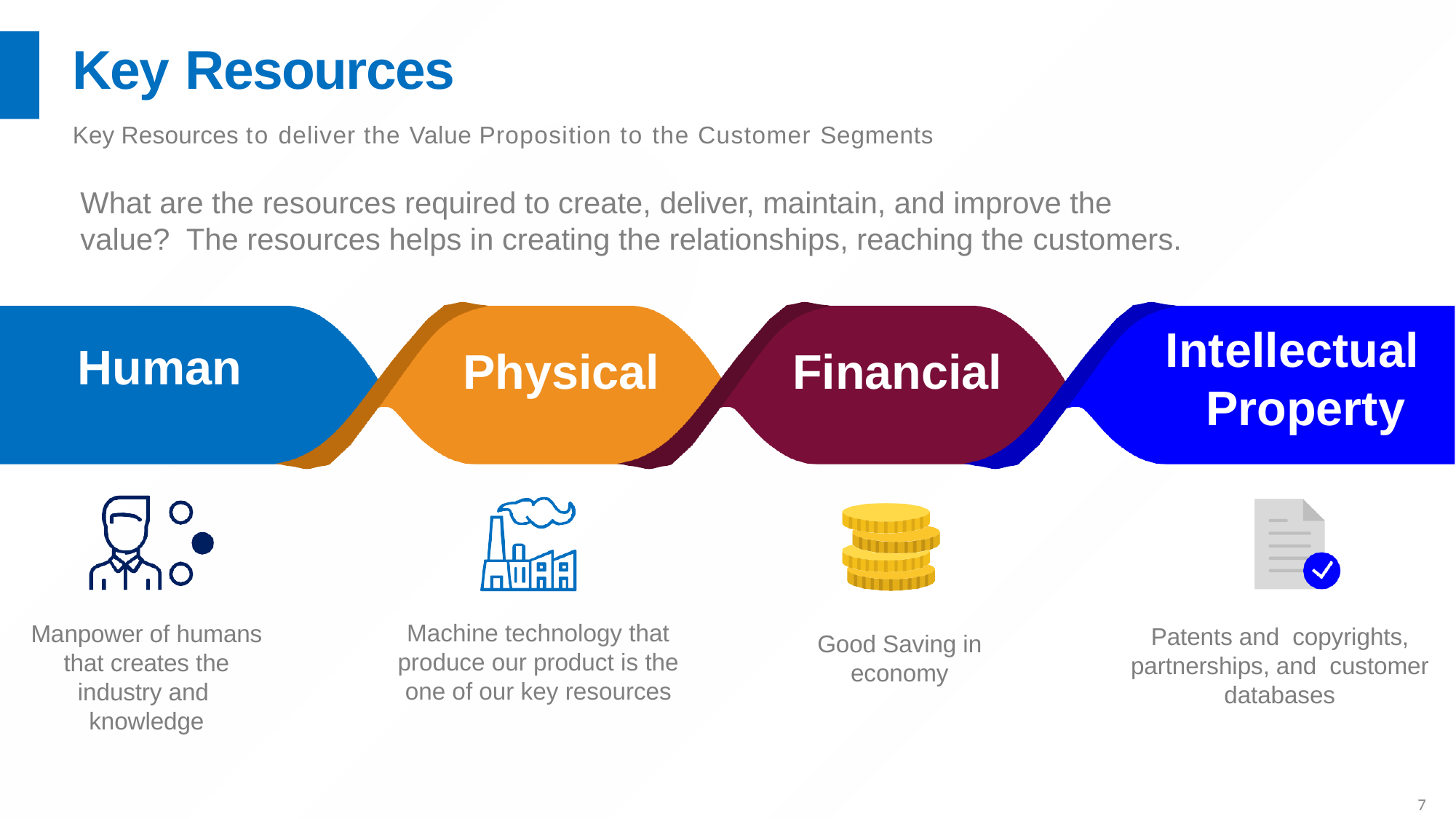

# Key Resources
Key Resources to deliver the Value Proposition to the Customer Segments

What are the resources required to create, deliver, maintain, and improve the value?  The resources helps in creating the relationships, reaching the customers.
Intellectual  Property
Human
Physical	Financial
Machine technology that produce our product is the one of our key resources
Manpower of humans  that creates the  industry and  knowledge
Patents and  copyrights, partnerships, and  customer databases
Good Saving in economy
7